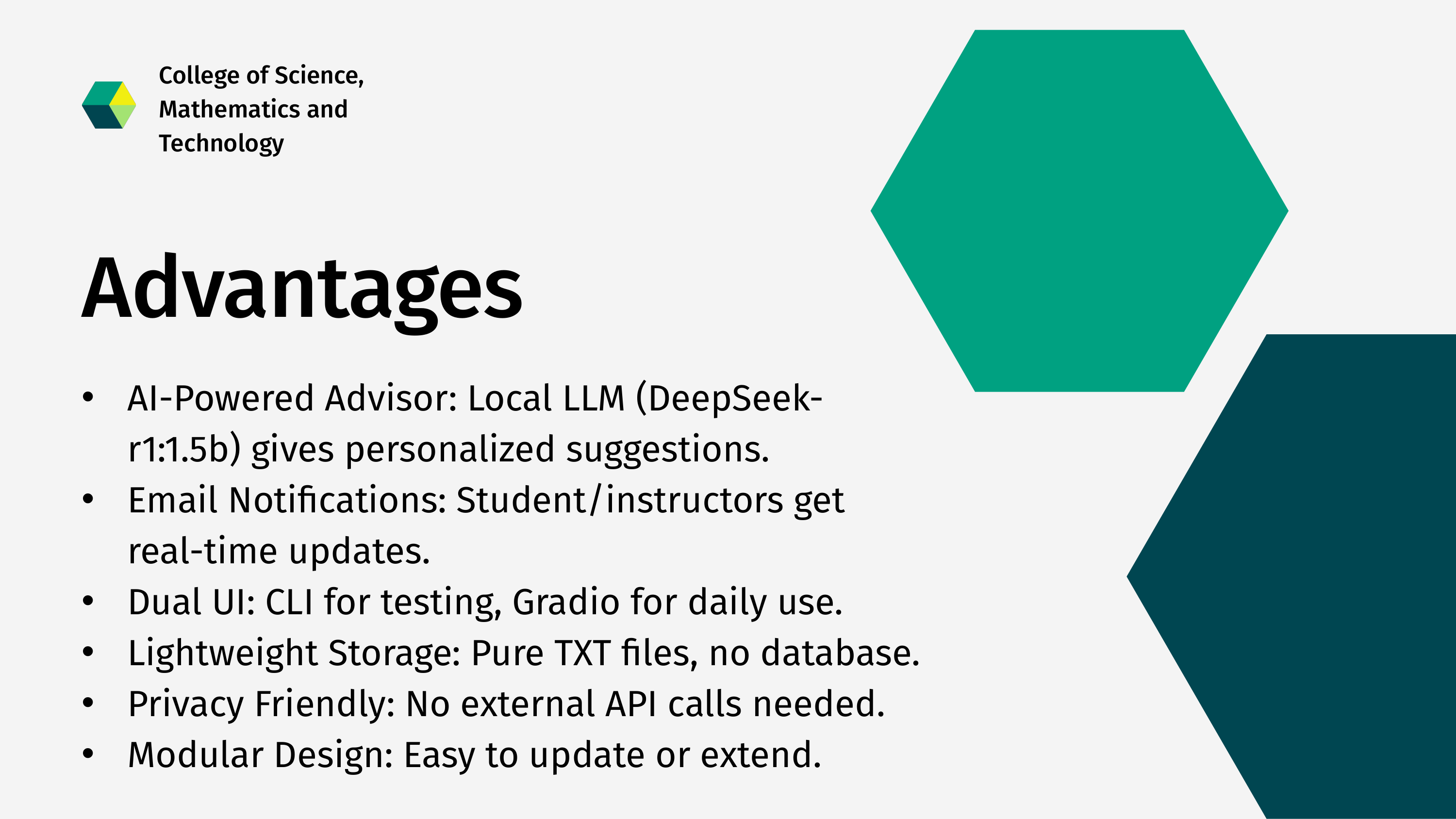

College of Science, Mathematics and Technology

Advantages

AI-Powered Advisor: Local LLM (DeepSeek-r1:1.5b) gives personalized suggestions.
Email Notifications: Student/instructors get real-time updates.
Dual UI: CLI for testing, Gradio for daily use.
Lightweight Storage: Pure TXT files, no database.
Privacy Friendly: No external API calls needed.
Modular Design: Easy to update or extend.